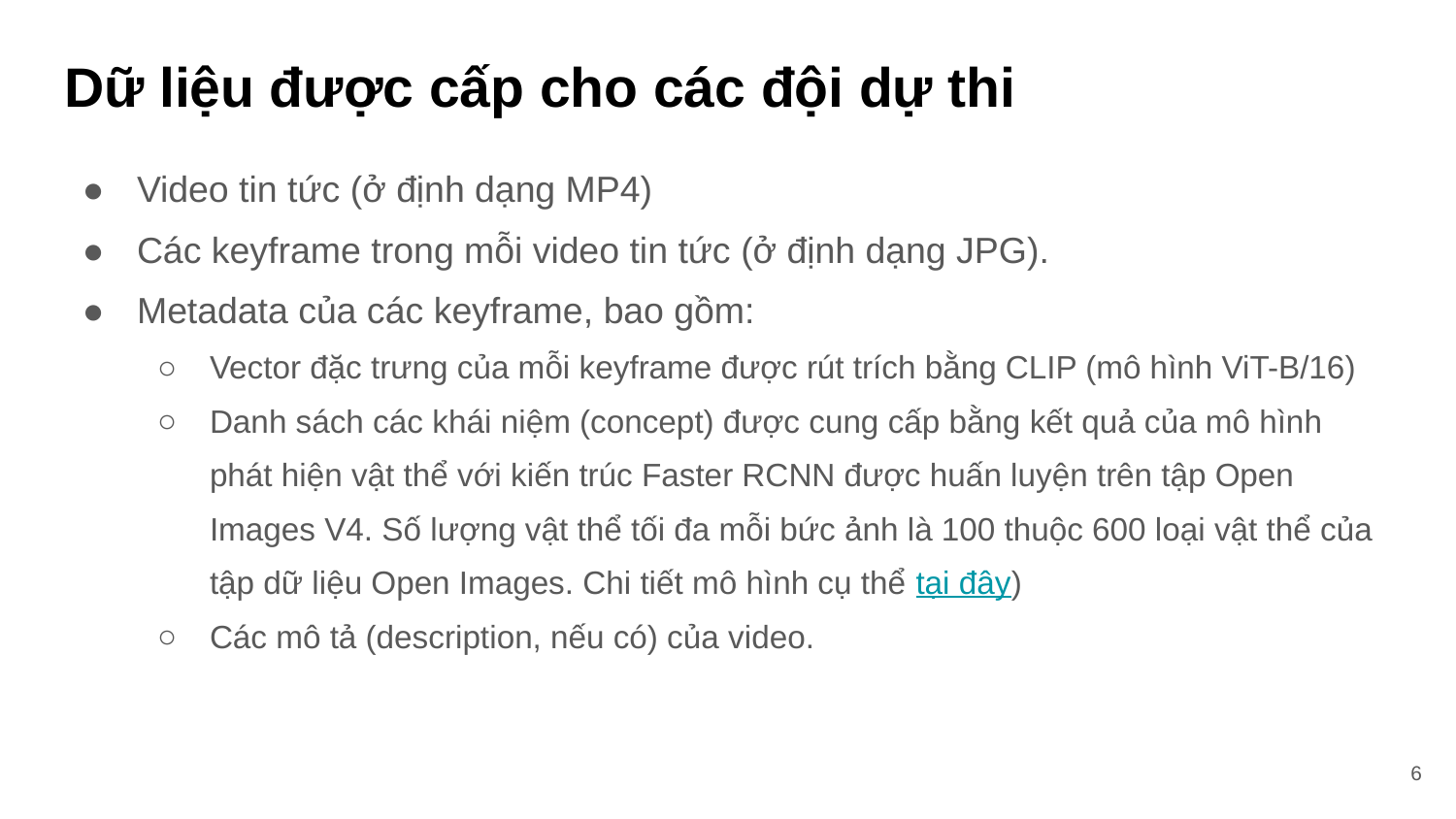

# Dữ liệu được cấp cho các đội dự thi
Video tin tức (ở định dạng MP4)
Các keyframe trong mỗi video tin tức (ở định dạng JPG).
Metadata của các keyframe, bao gồm:
Vector đặc trưng của mỗi keyframe được rút trích bằng CLIP (mô hình ViT-B/16)
Danh sách các khái niệm (concept) được cung cấp bằng kết quả của mô hình phát hiện vật thể với kiến trúc Faster RCNN được huấn luyện trên tập Open Images V4. Số lượng vật thể tối đa mỗi bức ảnh là 100 thuộc 600 loại vật thể của tập dữ liệu Open Images. Chi tiết mô hình cụ thể tại đây)
Các mô tả (description, nếu có) của video.
6